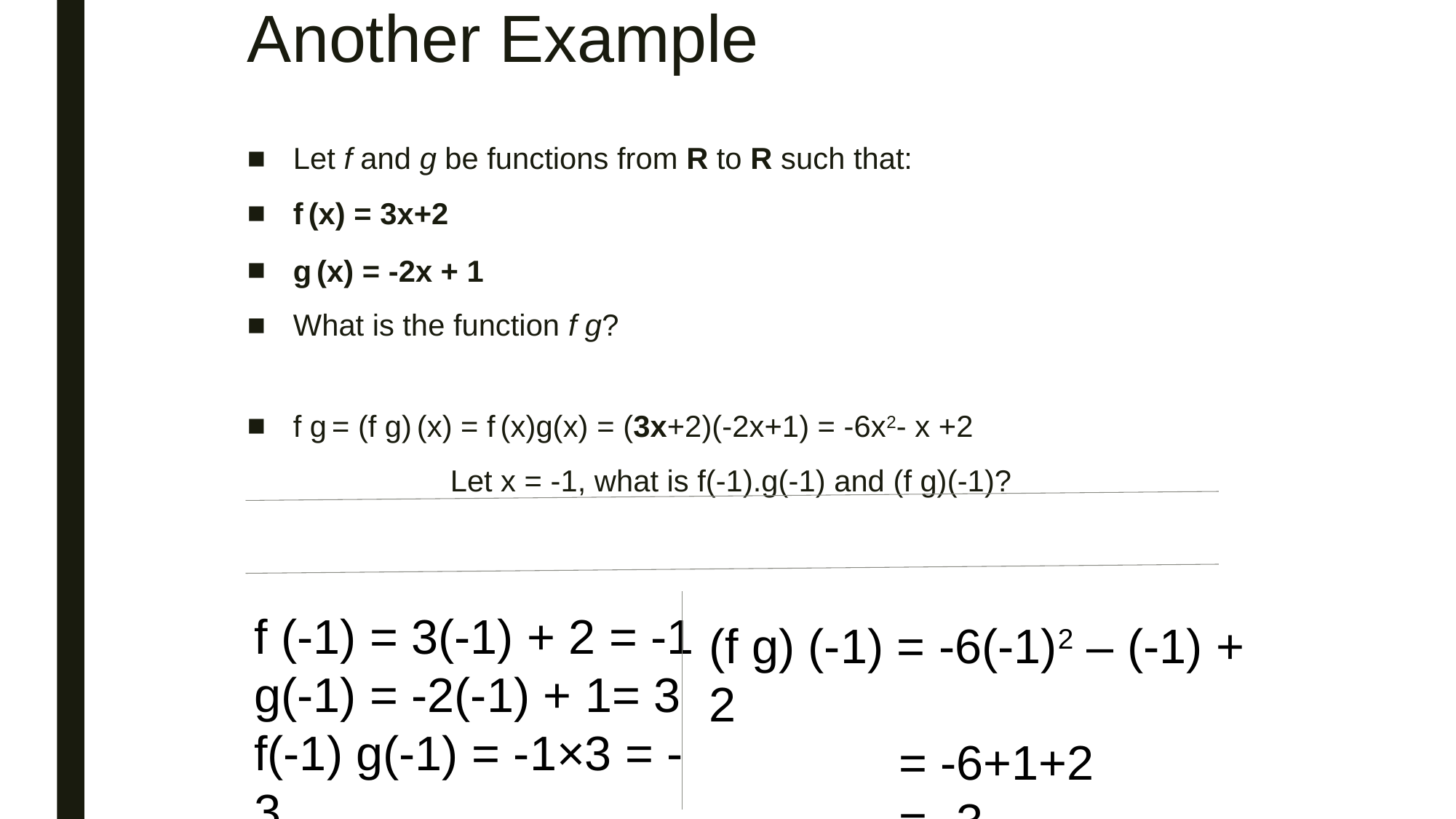

# Another Example
Let f and g be functions from R to R such that:
f (x) = 3x+2
g (x) = -2x + 1
What is the function f g?

f g = (f g) (x) = f (x)g(x) = (3x+2)(-2x+1) = -6x2- x +2
Let x = -1, what is f(-1).g(-1) and (f g)(-1)?
f (-1) = 3(-1) + 2 = -1
g(-1) = -2(-1) + 1= 3
f(-1) g(-1) = -1×3 = -3
(f g) (-1) = -6(-1)2 – (-1) + 2
	      = -6+1+2
 	      = -3